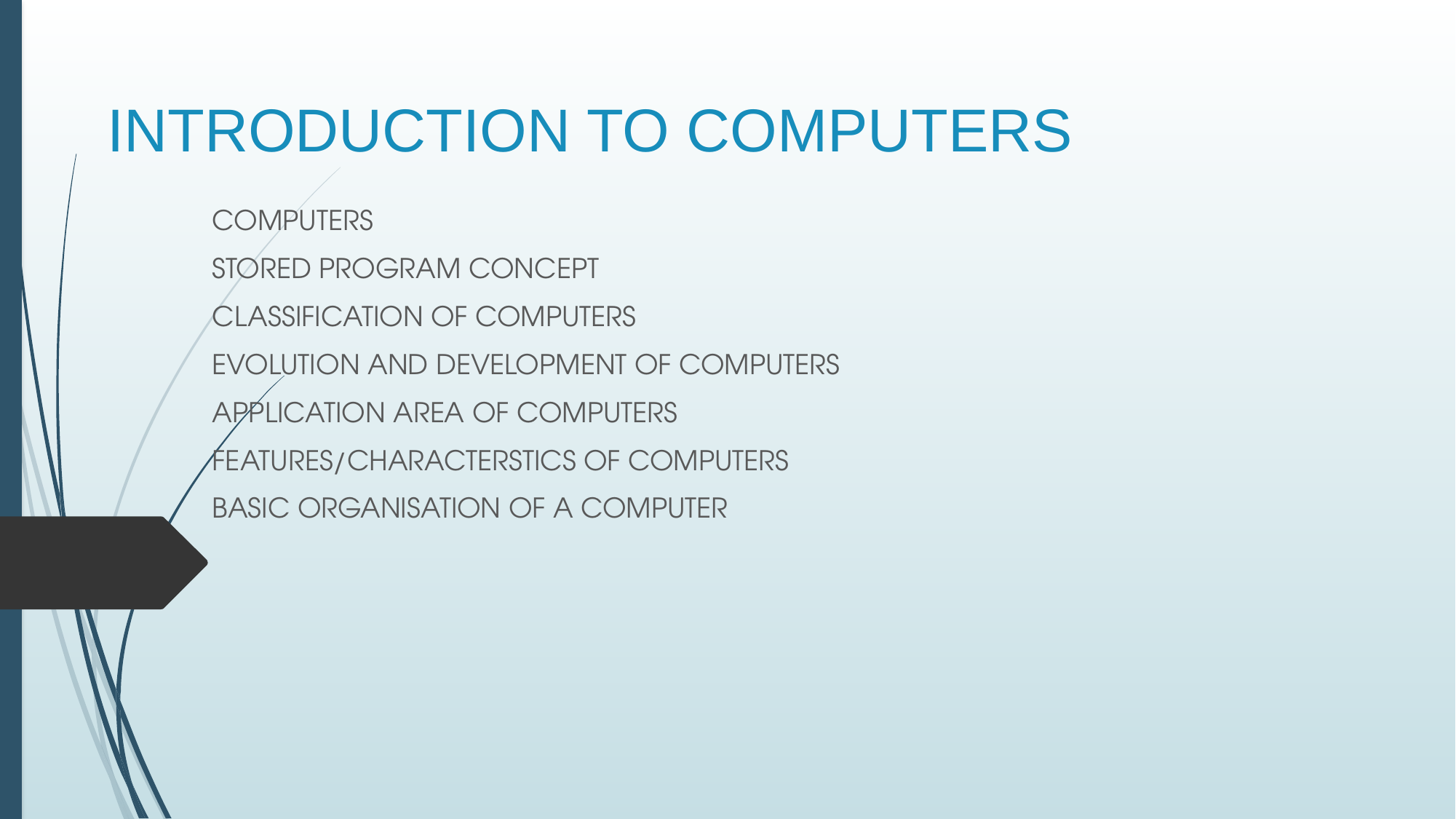

# INTRODUCTION TO COMPUTERS
COMPUTERS
STORED PROGRAM CONCEPT
CLASSIFICATION OF COMPUTERS
EVOLUTION AND DEVELOPMENT OF COMPUTERS
APPLICATION AREA OF COMPUTERS
FEATURES/CHARACTERSTICS OF COMPUTERS
BASIC ORGANISATION OF A COMPUTER